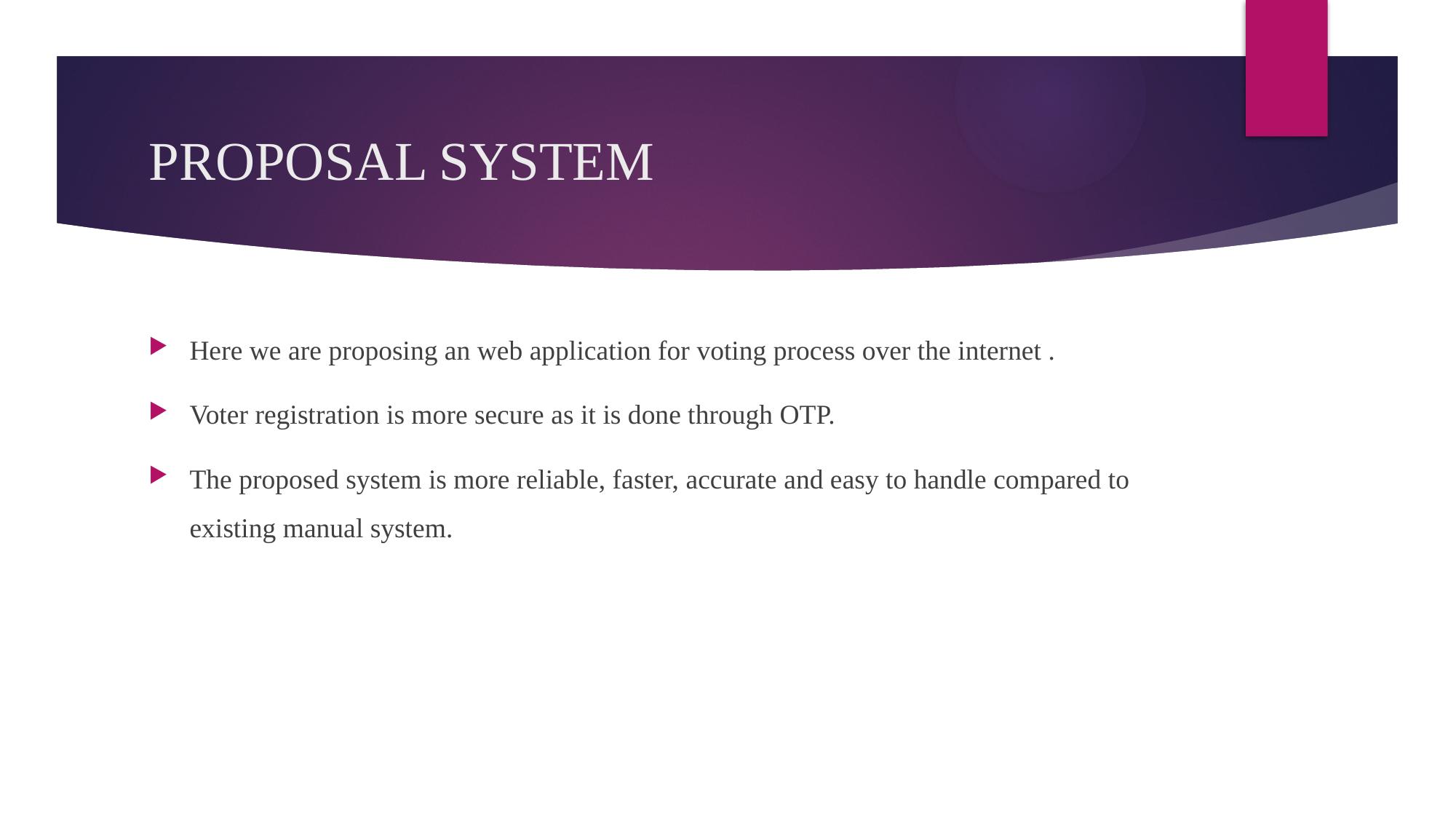

# PROPOSAL SYSTEM
Here we are proposing an web application for voting process over the internet .
Voter registration is more secure as it is done through OTP.
The proposed system is more reliable, faster, accurate and easy to handle compared to existing manual system.